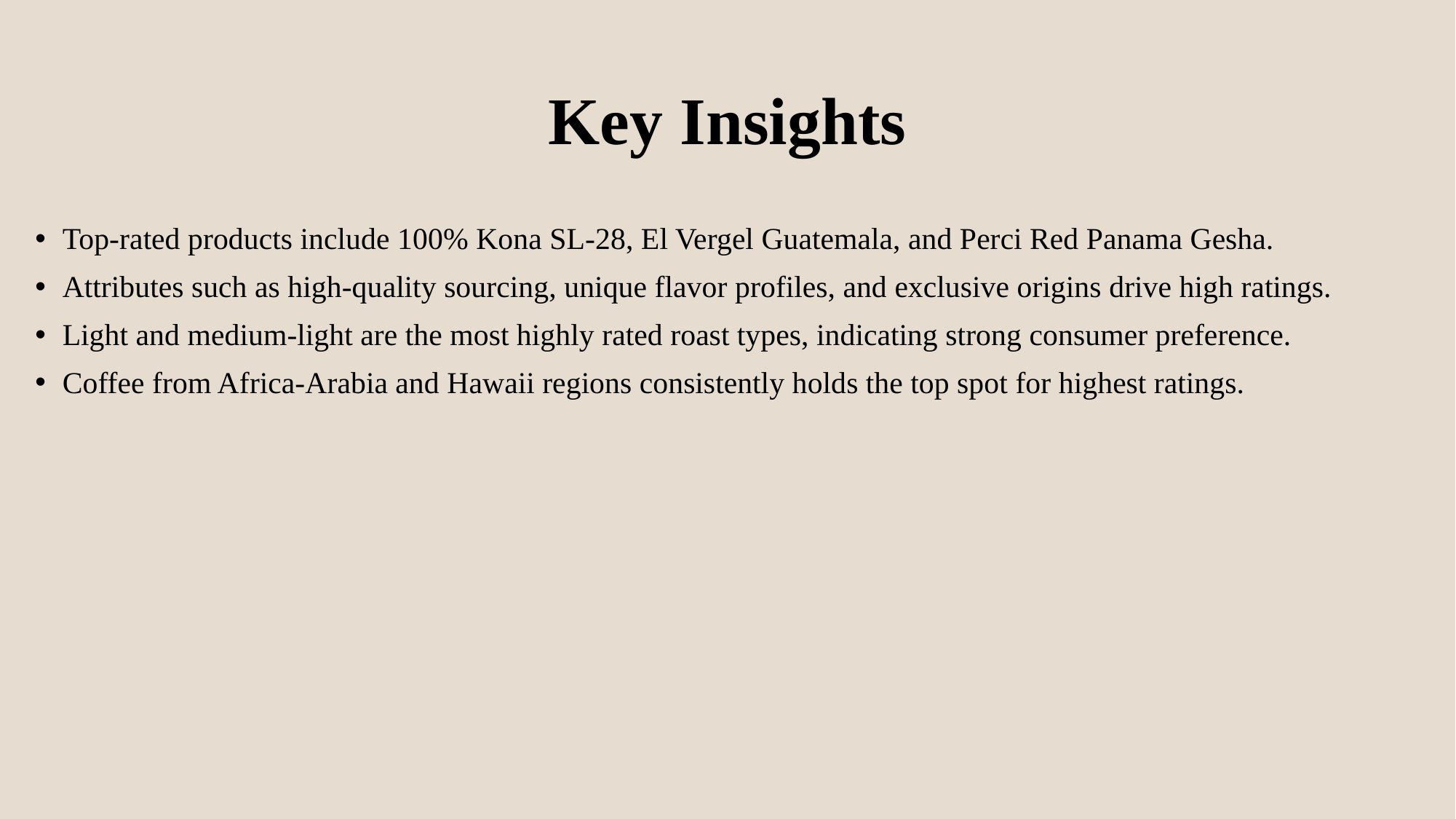

# Key Insights
Top-rated products include 100% Kona SL-28, El Vergel Guatemala, and Perci Red Panama Gesha.
Attributes such as high-quality sourcing, unique flavor profiles, and exclusive origins drive high ratings.
Light and medium-light are the most highly rated roast types, indicating strong consumer preference.
Coffee from Africa-Arabia and Hawaii regions consistently holds the top spot for highest ratings.